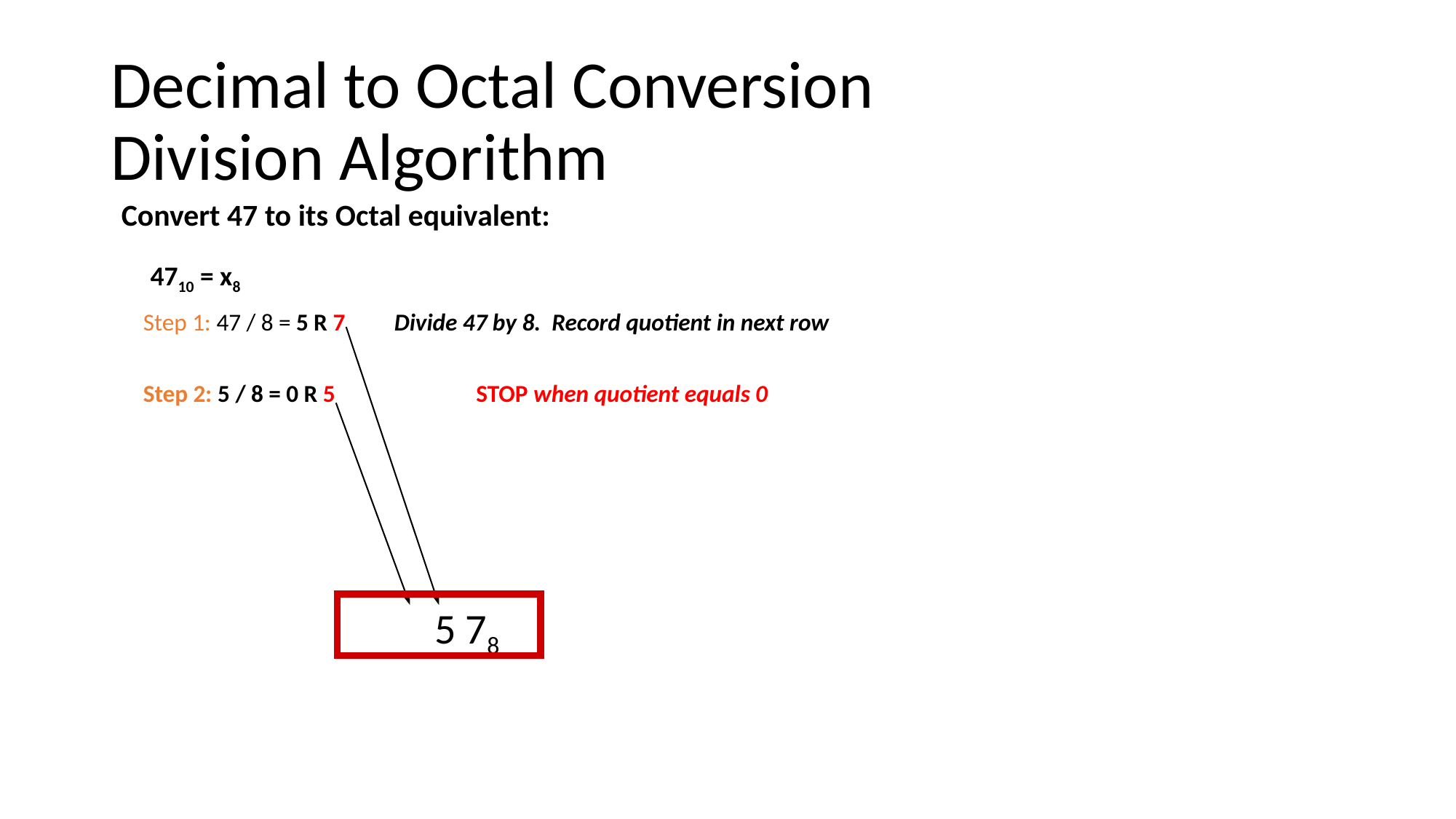

# Decimal to Octal Conversion Division Algorithm
Convert 47 to its Octal equivalent:
   4710 = x8
    Step 1: 47 / 8 = 5 R 7         Divide 47 by 8.  Record quotient in next row

    Step 2: 5 / 8 = 0 R 5		STOP when quotient equals 0

			       5 78